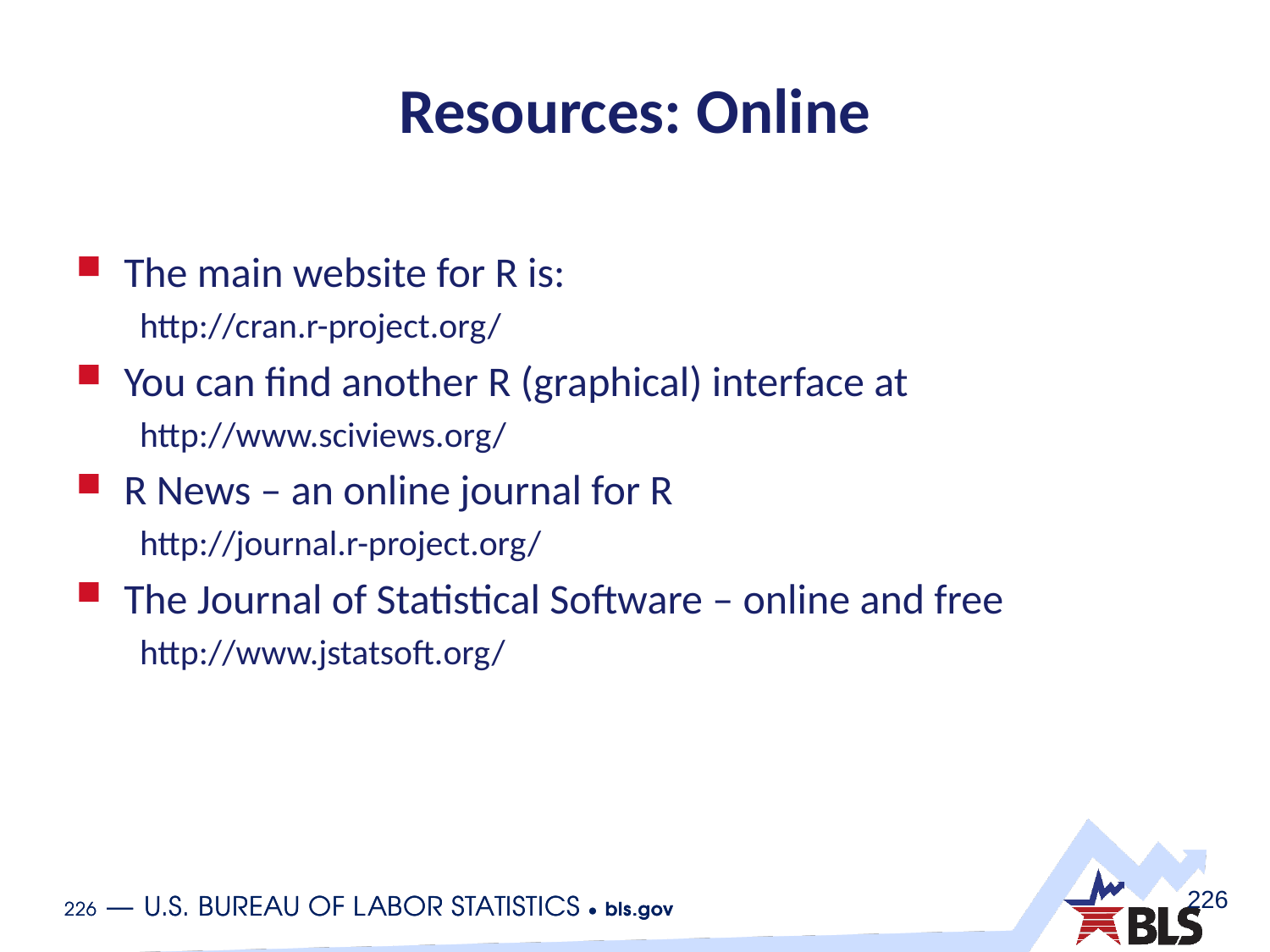

# Resources: Online
The main website for R is:
http://cran.r-project.org/
You can find another R (graphical) interface at
http://www.sciviews.org/
R News – an online journal for R
http://journal.r-project.org/
The Journal of Statistical Software – online and free
http://www.jstatsoft.org/
226